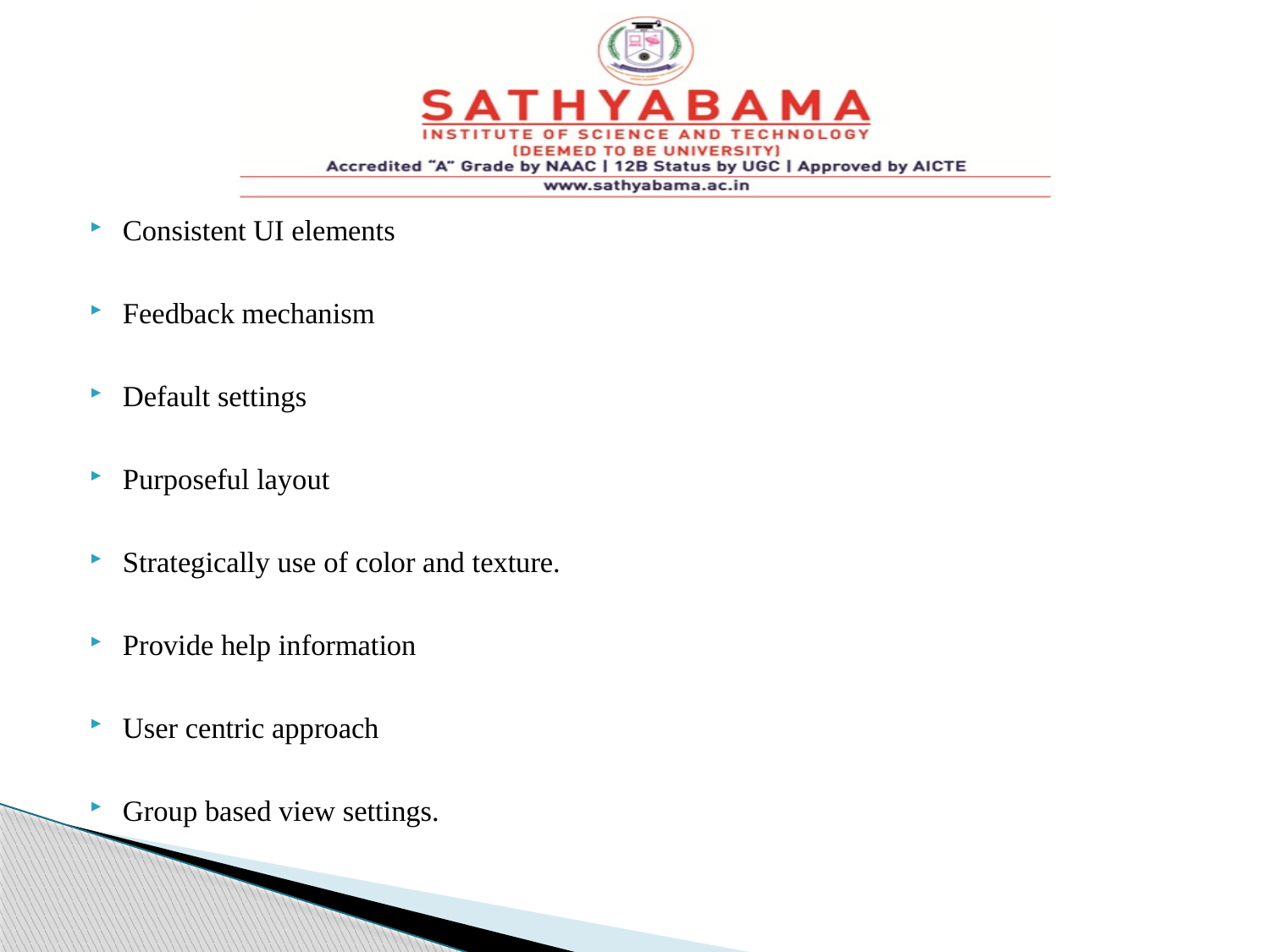

#
Consistent UI elements

Feedback mechanism

Default settings

Purposeful layout

Strategically use of color and texture.

Provide help information

User centric approach

Group based view settings.